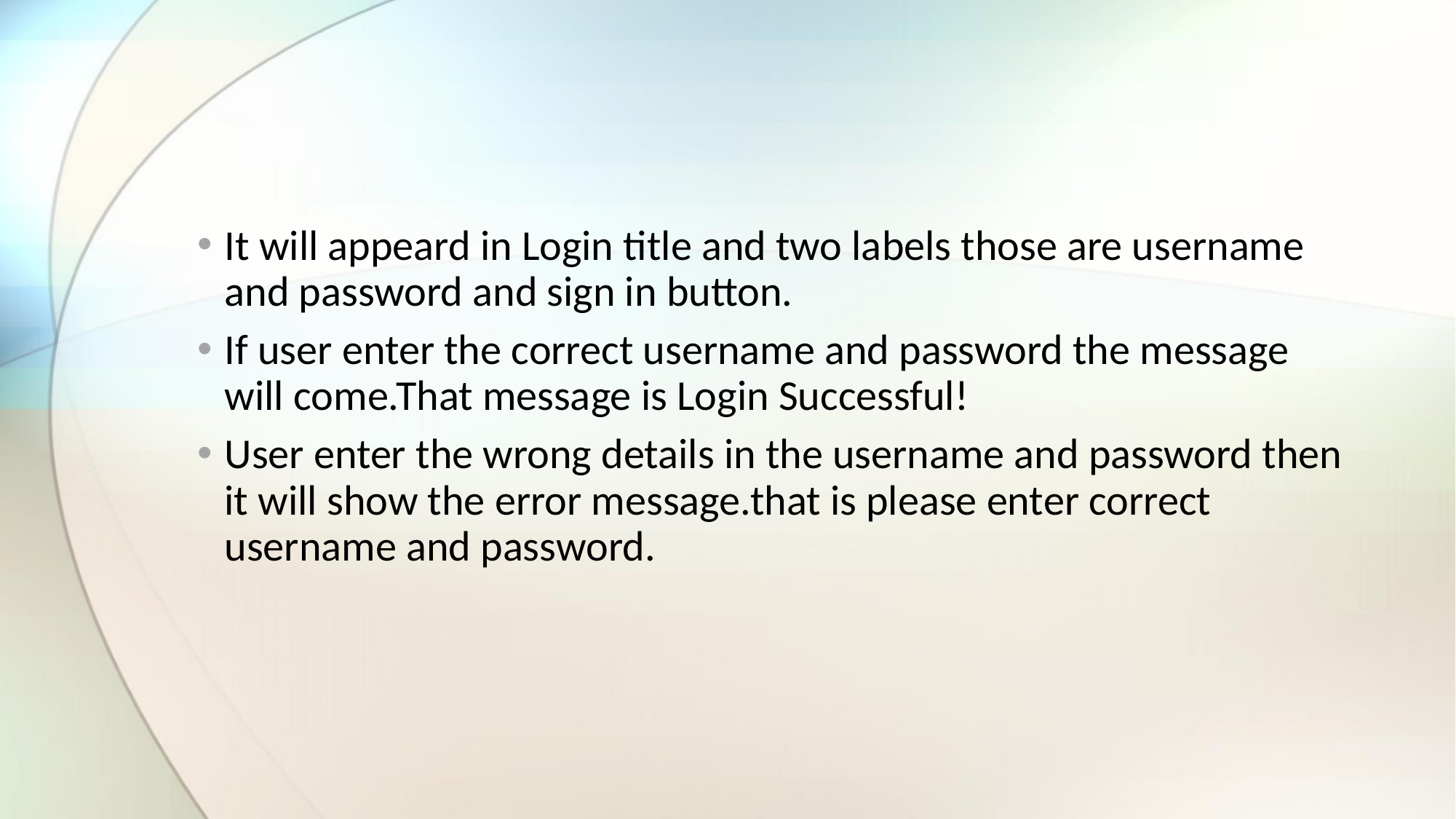

#
It will appeard in Login title and two labels those are username and password and sign in button.
If user enter the correct username and password the message will come.That message is Login Successful!
User enter the wrong details in the username and password then it will show the error message.that is please enter correct username and password.